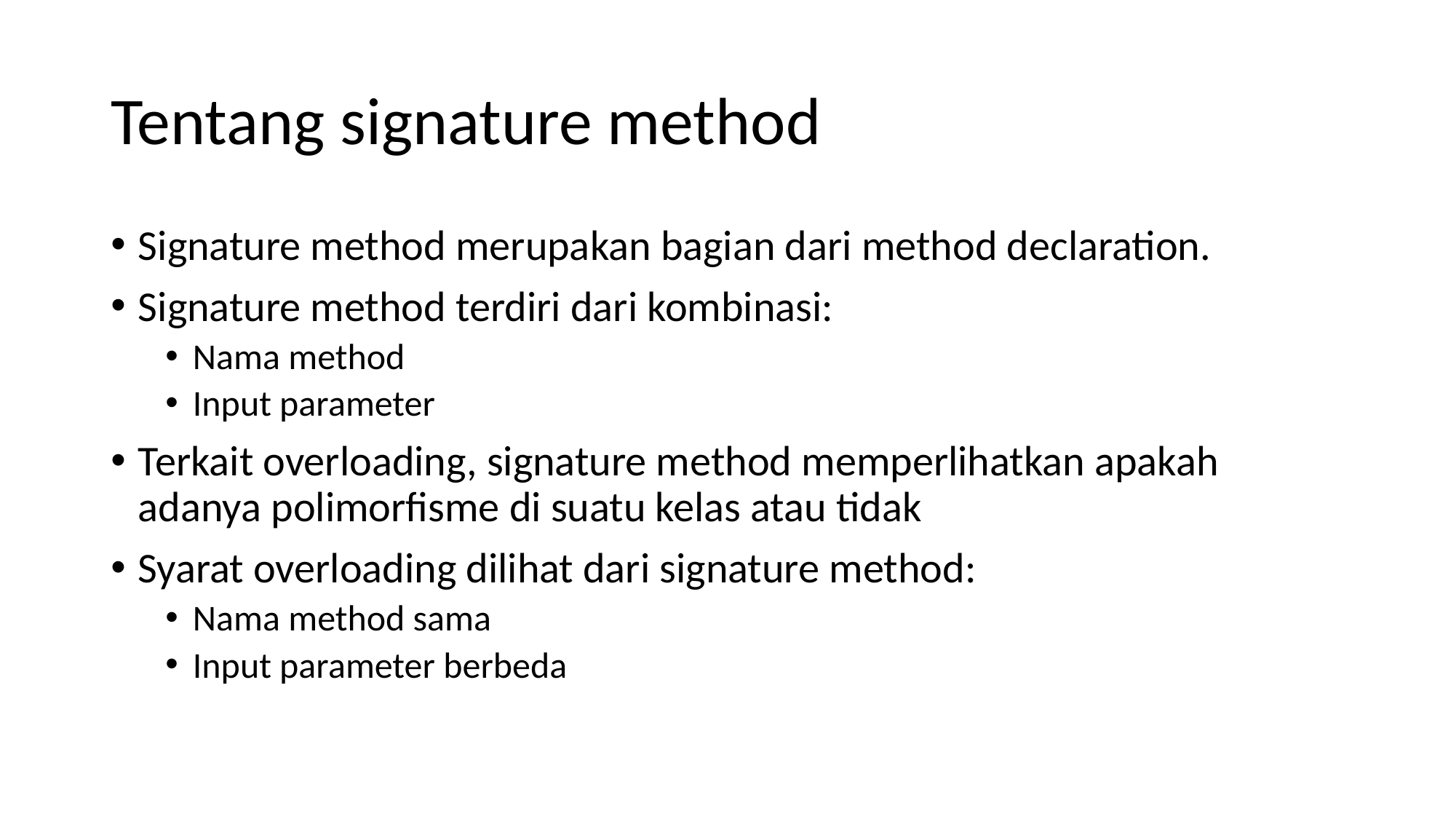

# Tentang signature method
Signature method merupakan bagian dari method declaration.
Signature method terdiri dari kombinasi:
Nama method
Input parameter
Terkait overloading, signature method memperlihatkan apakah adanya polimorfisme di suatu kelas atau tidak
Syarat overloading dilihat dari signature method:
Nama method sama
Input parameter berbeda